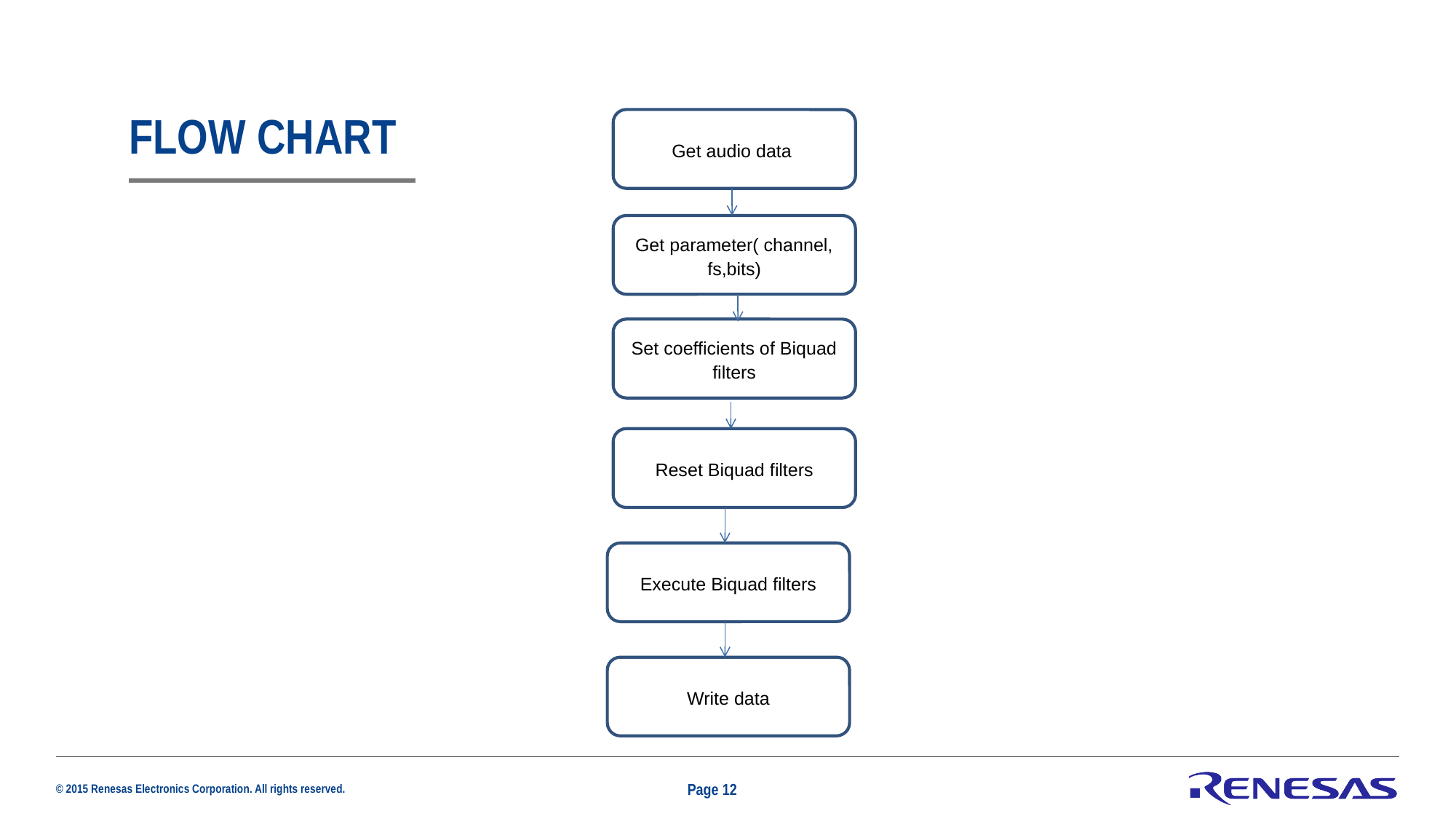

Get audio data
Get parameter( channel, fs,bits)
Set coefficients of Biquad filters
Reset Biquad filters
Execute Biquad filters
Write data
# FLOW CHART
Page 12